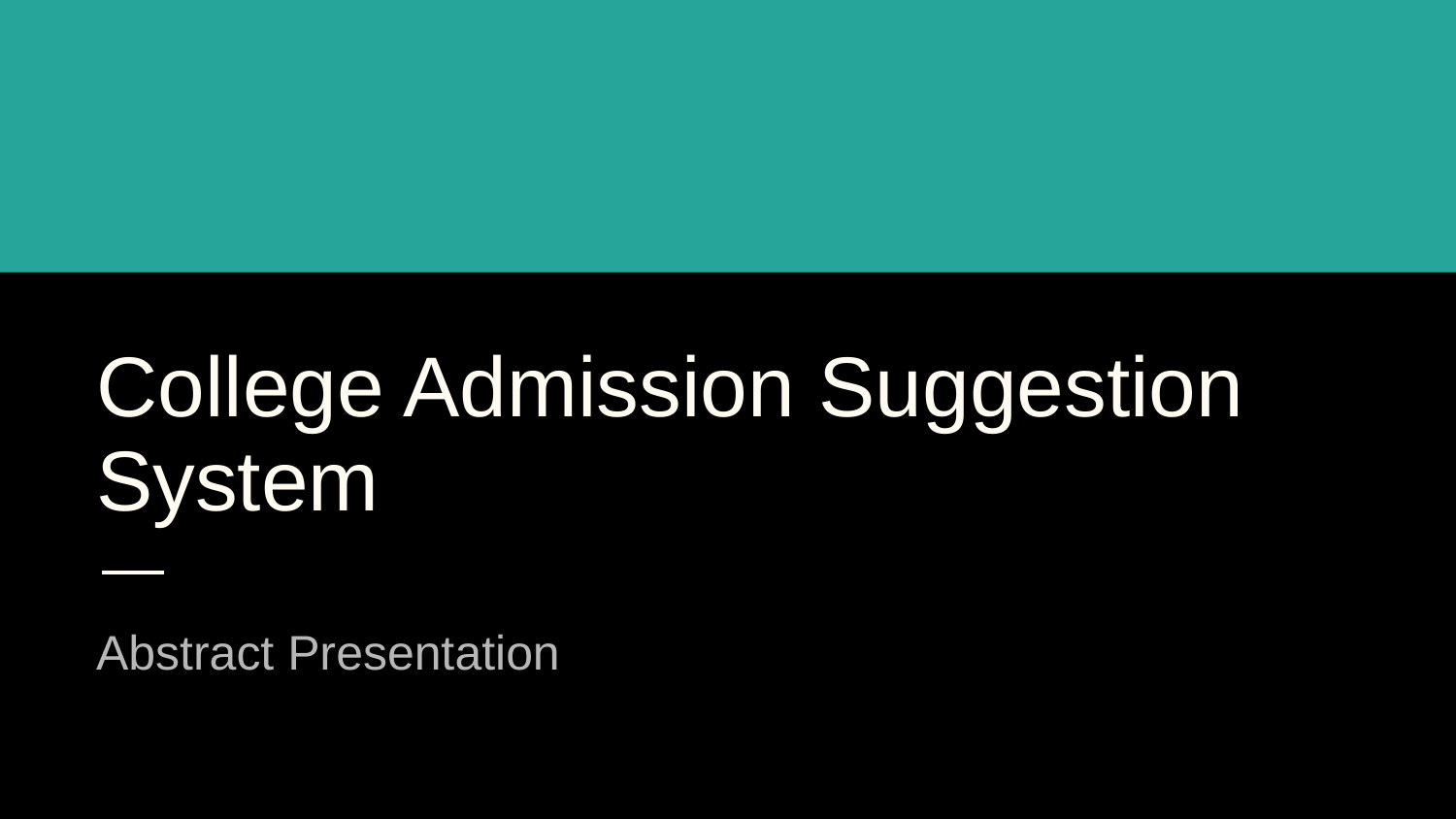

# College Admission Suggestion System
Abstract Presentation